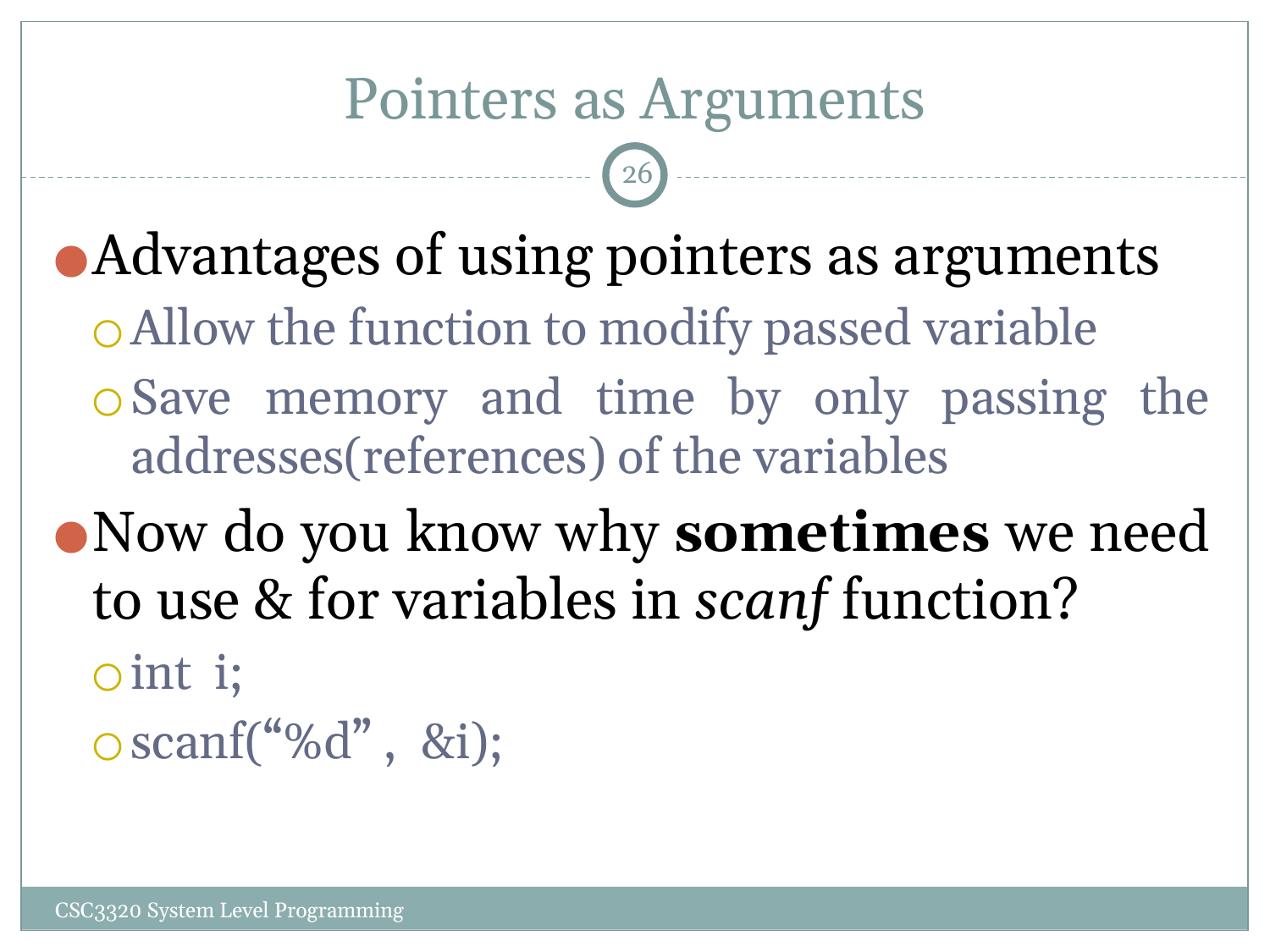

# Pointers as Arguments
26
Advantages of using pointers as arguments
Allow the function to modify passed variable
Save memory and time by only passing the addresses(references) of the variables
Now do you know why sometimes we need to use & for variables in scanf function?
int  i;
scanf(“%d” ,  &i);
CSC3320 System Level Programming